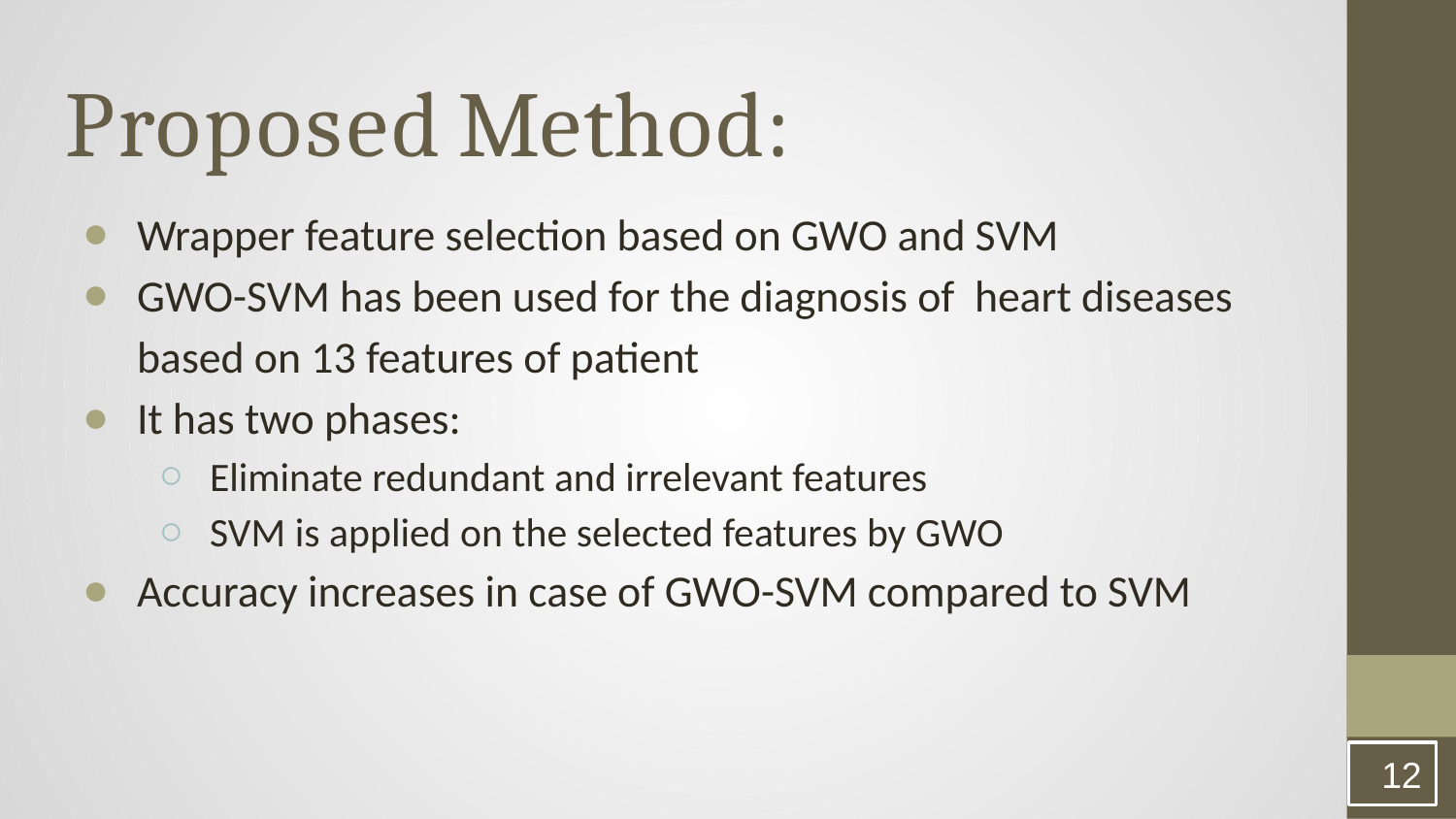

# Proposed Method:
Wrapper feature selection based on GWO and SVM
GWO-SVM has been used for the diagnosis of  heart diseases based on 13 features of patient
It has two phases:
Eliminate redundant and irrelevant features
SVM is applied on the selected features by GWO
Accuracy increases in case of GWO-SVM compared to SVM

12